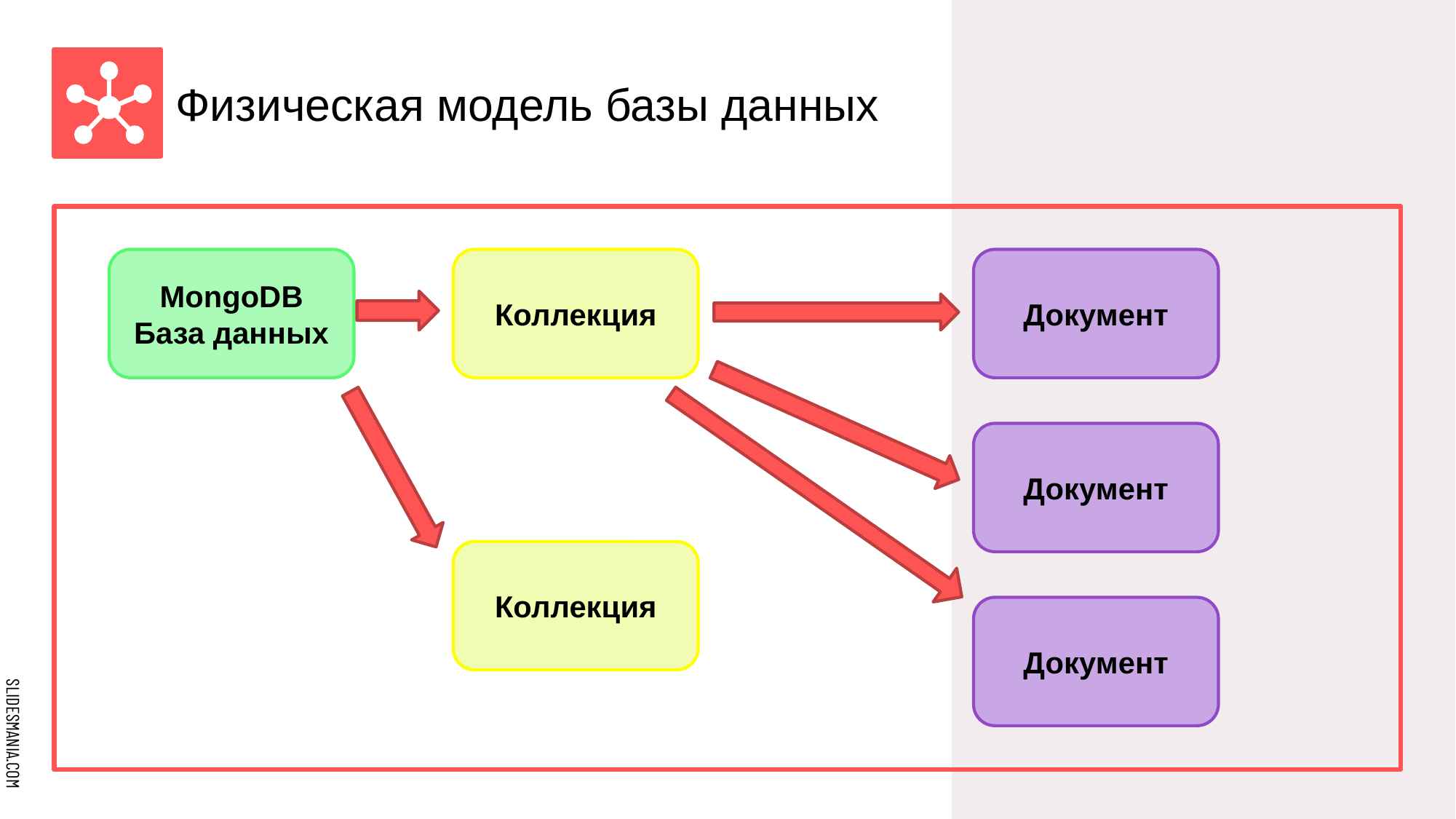

# Физическая модель базы данных

MongoDB
База данных
Коллекция
Документ

Документ

Коллекция
Документ
Цель работы программы:
Перевод графических данных с кадра изображения в числовые и экспорт данных в выбранный пользователем формат
Задачи:
Получить из видеофайла данные о состоянии каждого сегмента дисплея
Дешифровать данные в числовой вид
Экспортировать дешифрованные данные